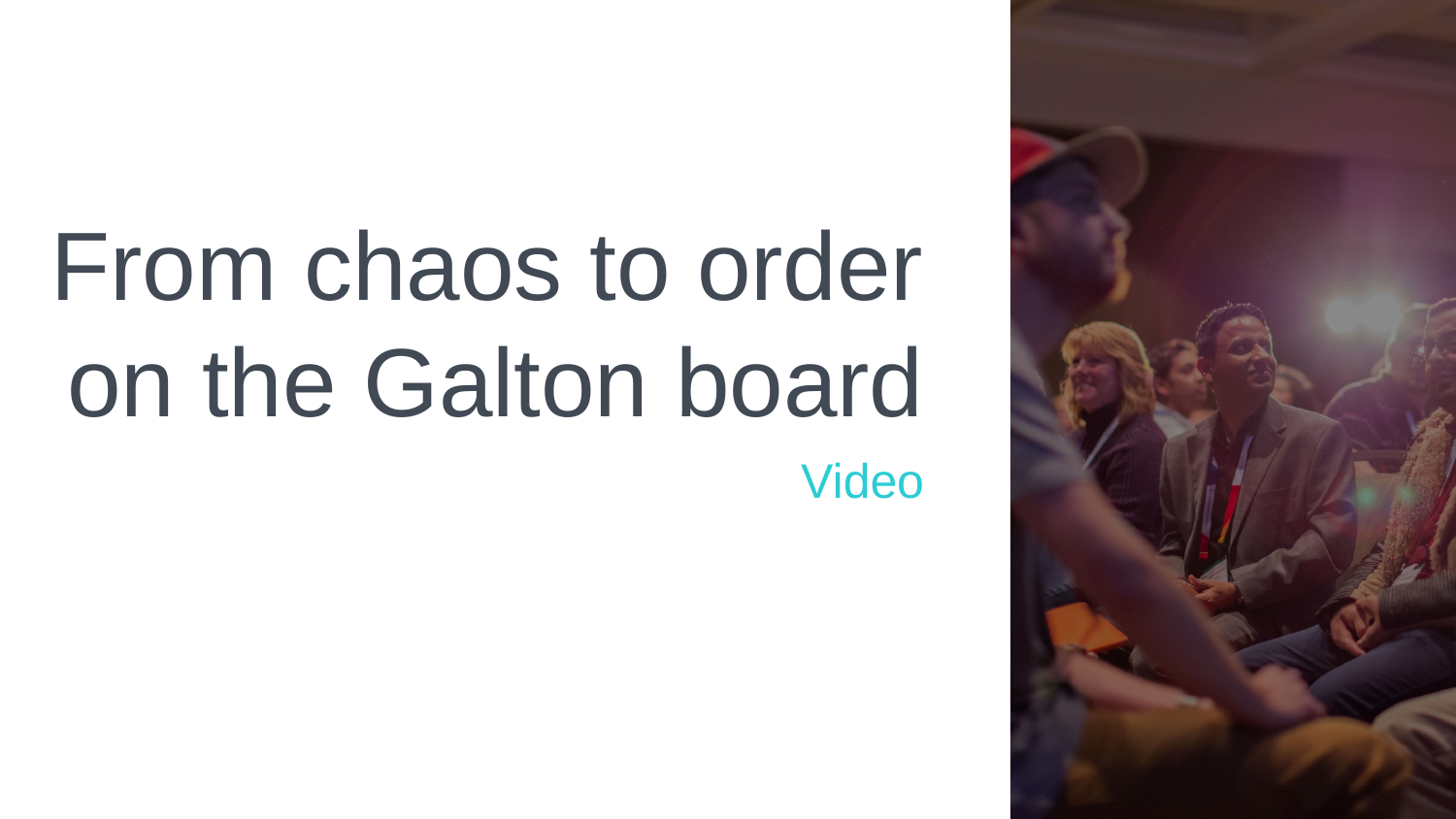

# From chaos to order on the Galton board
Video